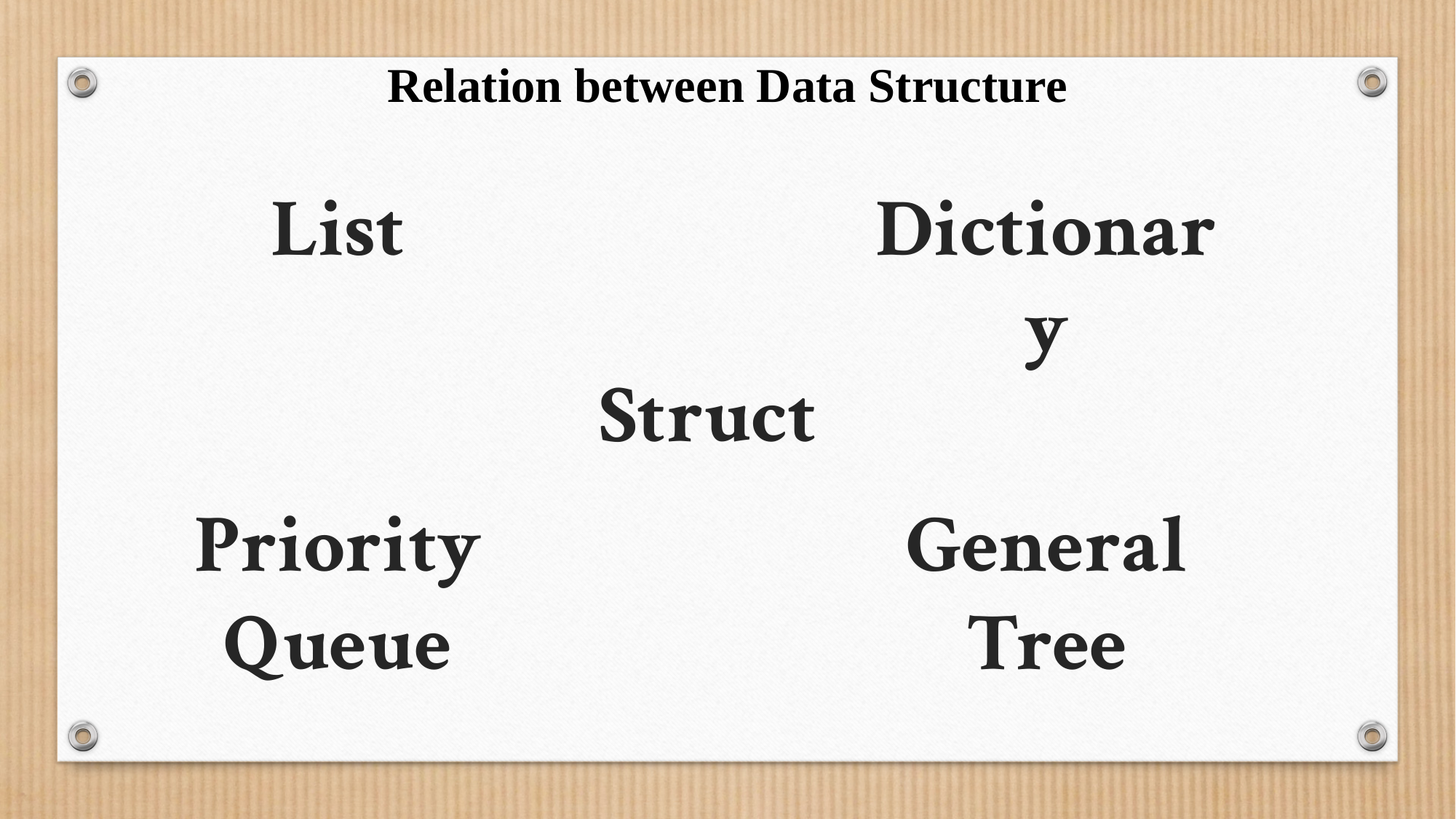

Relation between Data Structure
List
Dictionary
Struct
Priority Queue
General Tree